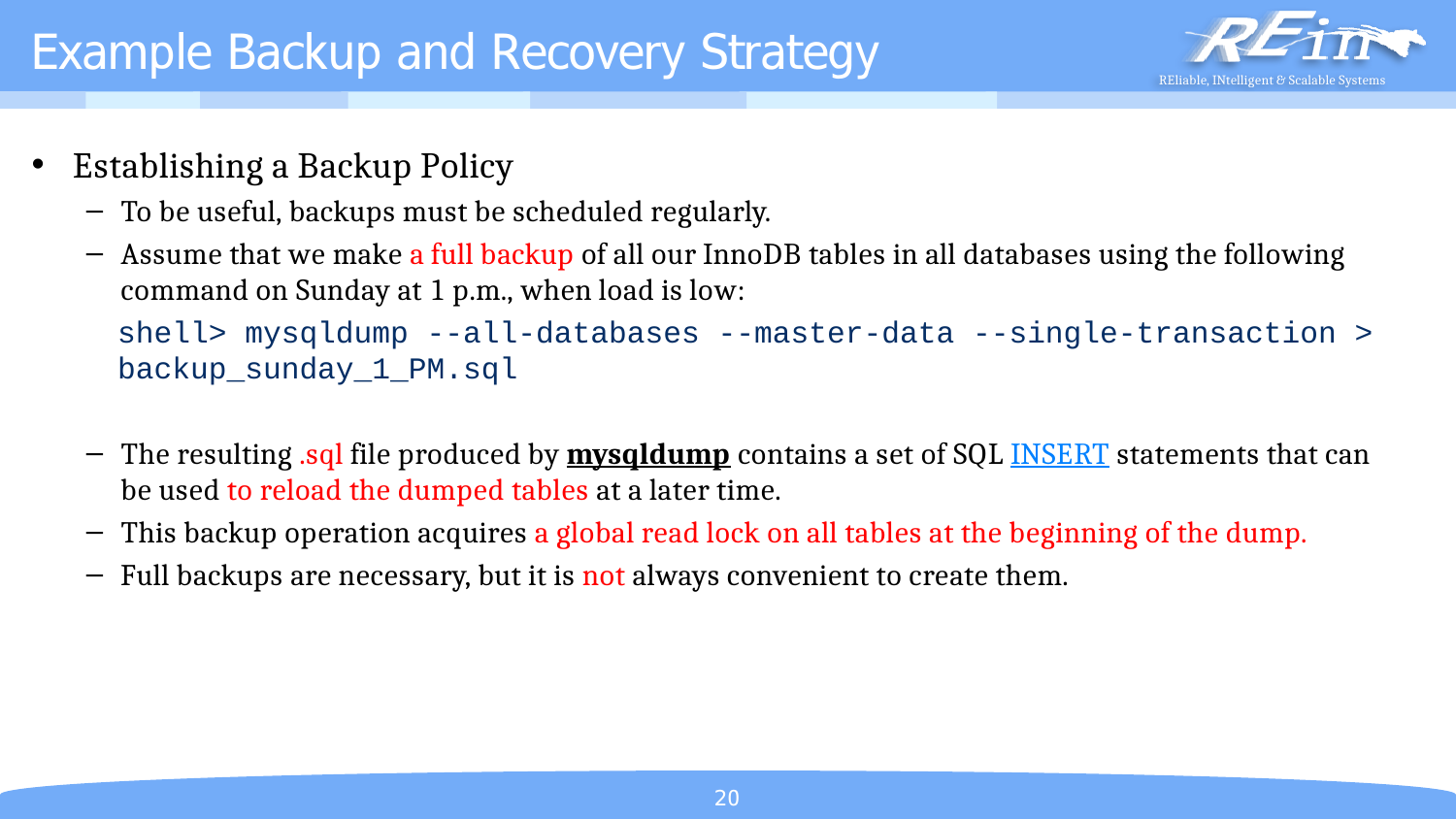

# Example Backup and Recovery Strategy
Establishing a Backup Policy
To be useful, backups must be scheduled regularly.
Assume that we make a full backup of all our InnoDB tables in all databases using the following command on Sunday at 1 p.m., when load is low:
shell> mysqldump --all-databases --master-data --single-transaction > backup_sunday_1_PM.sql

The resulting .sql file produced by mysqldump contains a set of SQL INSERT statements that can be used to reload the dumped tables at a later time.
This backup operation acquires a global read lock on all tables at the beginning of the dump.
Full backups are necessary, but it is not always convenient to create them.
20